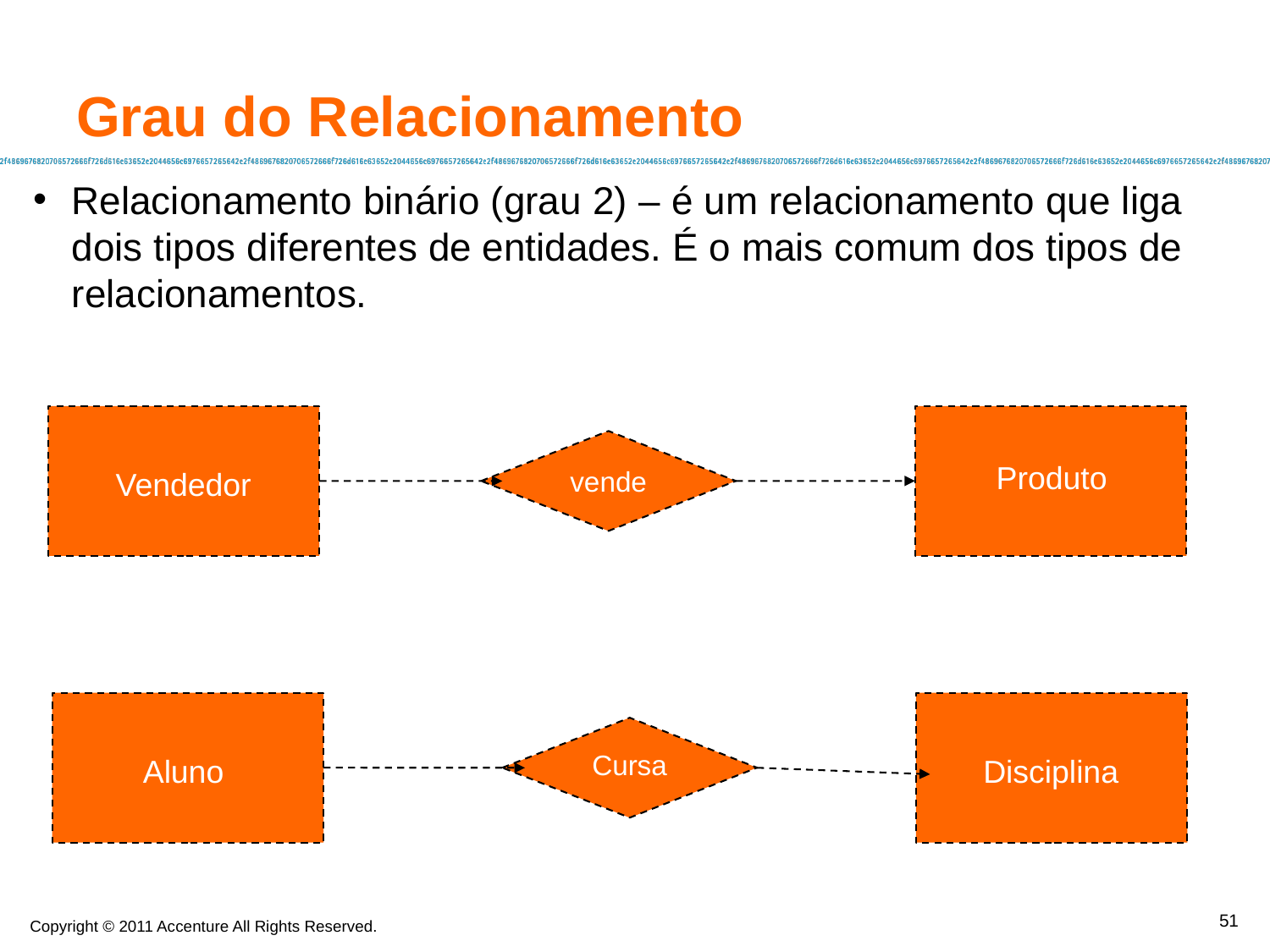

Relacionamento binário (grau 2) – é um relacionamento que liga dois tipos diferentes de entidades. É o mais comum dos tipos de relacionamentos.

Grau do Relacionamento

Produto
vende
Vendedor

Cursa
Aluno
Disciplina
51